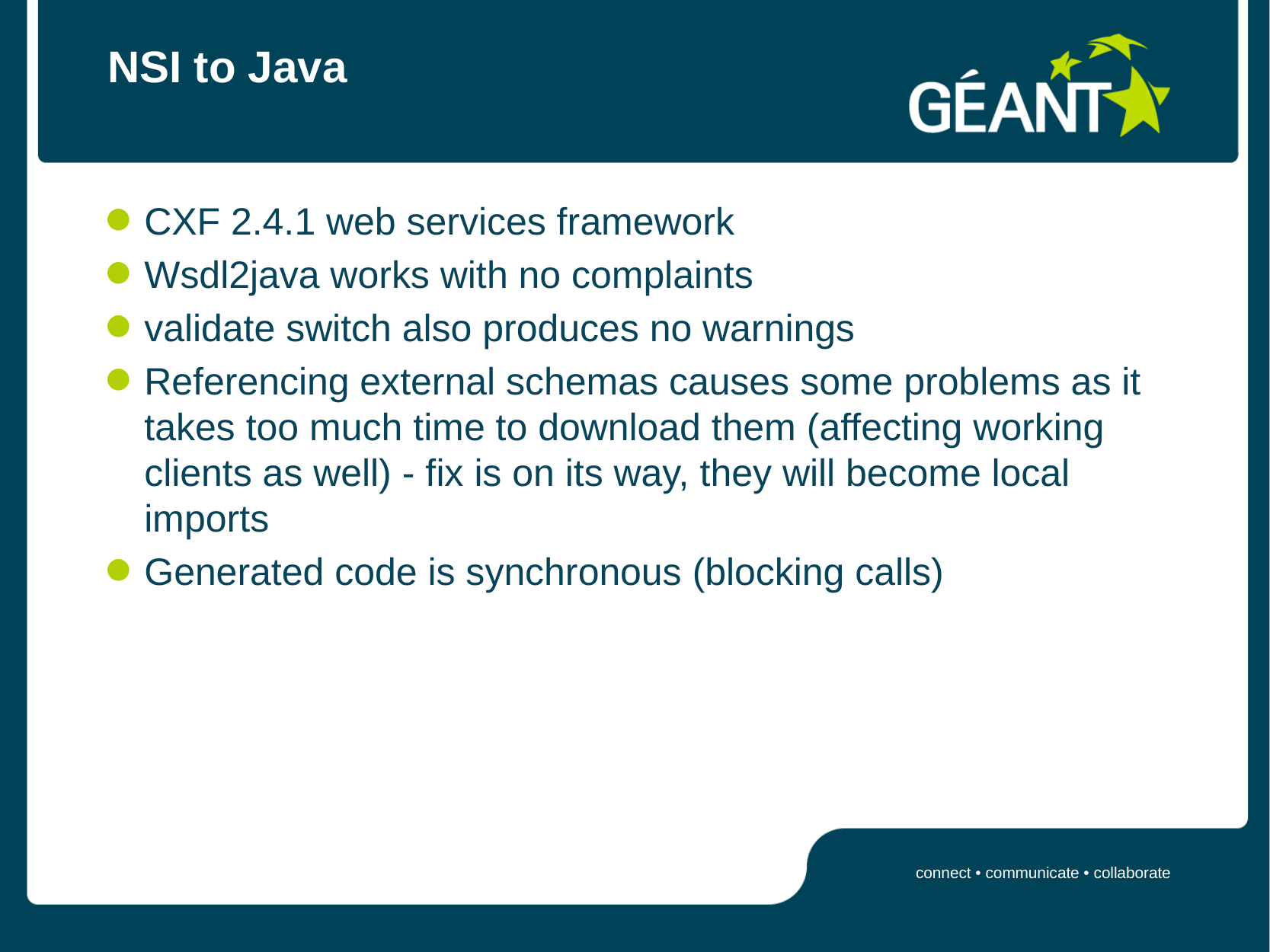

# NSI to Java
CXF 2.4.1 web services framework
Wsdl2java works with no complaints
validate switch also produces no warnings
Referencing external schemas causes some problems as it takes too much time to download them (affecting working clients as well) - fix is on its way, they will become local imports
Generated code is synchronous (blocking calls)